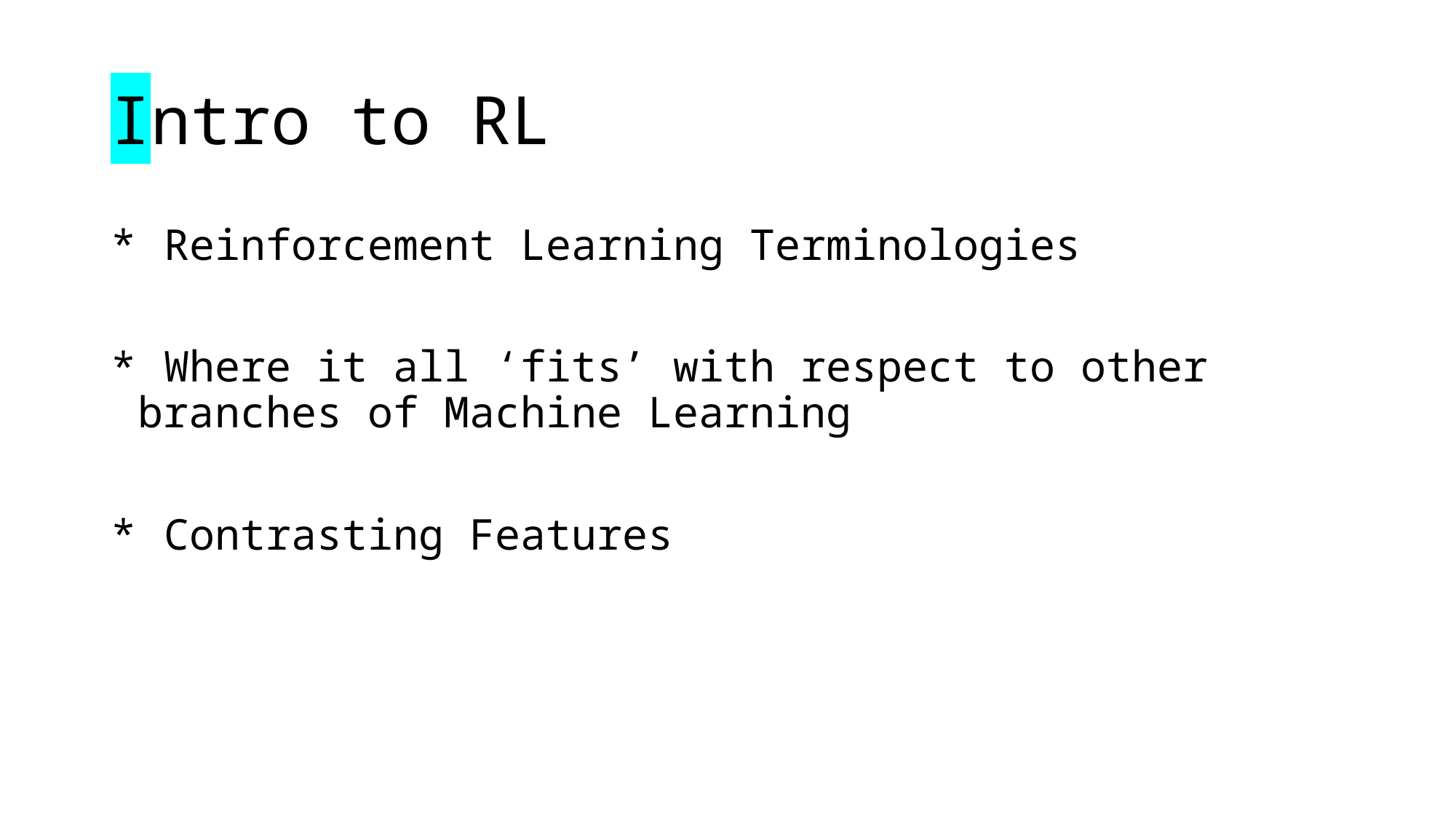

# Intro to RL
 Reinforcement Learning Terminologies

 Where it all ‘fits’ with respect to other branches of Machine Learning

 Contrasting Features